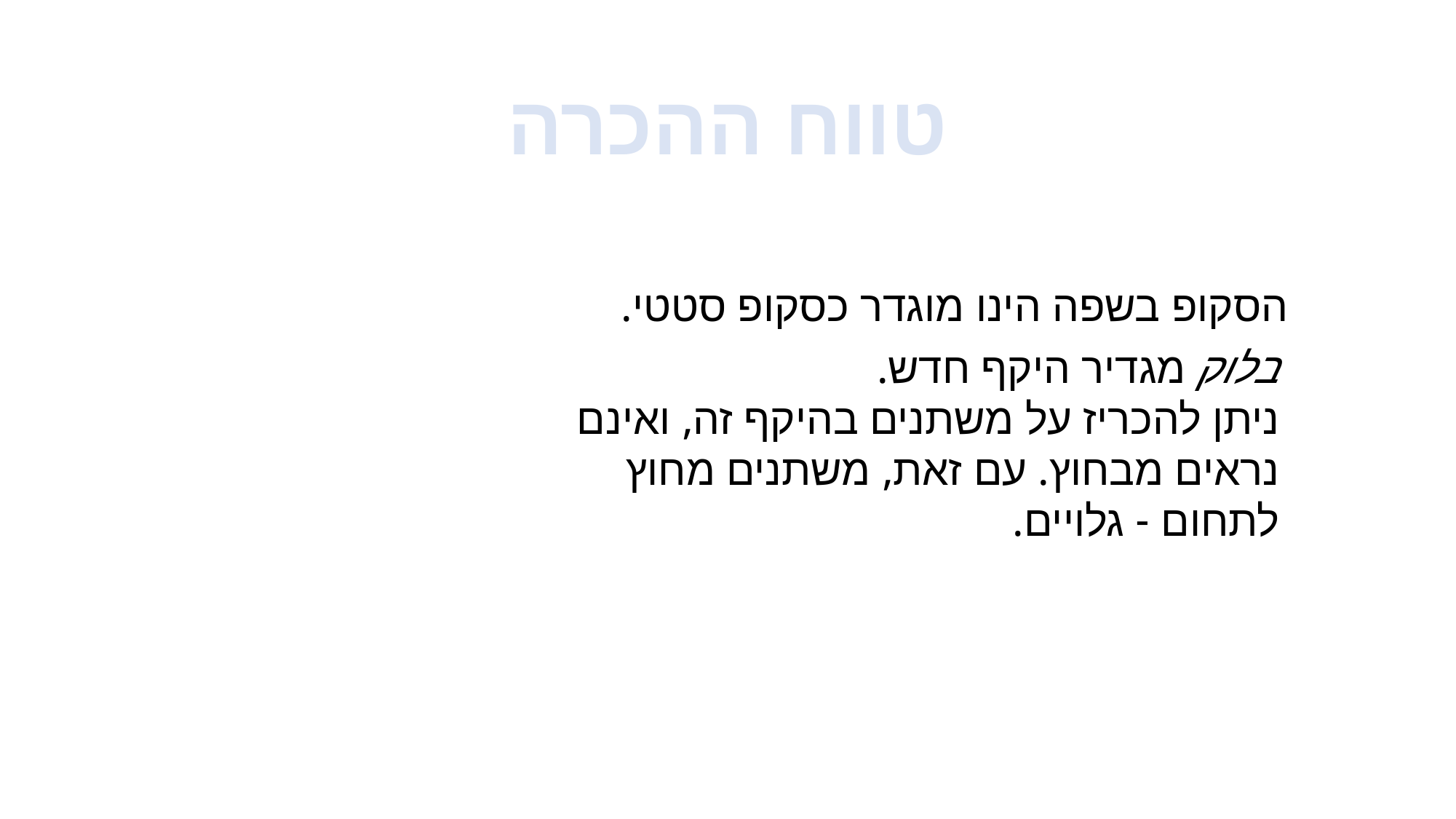

טווח ההכרה
הסקופ בשפה הינו מוגדר כסקופ סטטי.
בלוק מגדיר היקף חדש.
ניתן להכריז על משתנים בהיקף זה, ואינם נראים מבחוץ. עם זאת, משתנים מחוץ לתחום - גלויים.